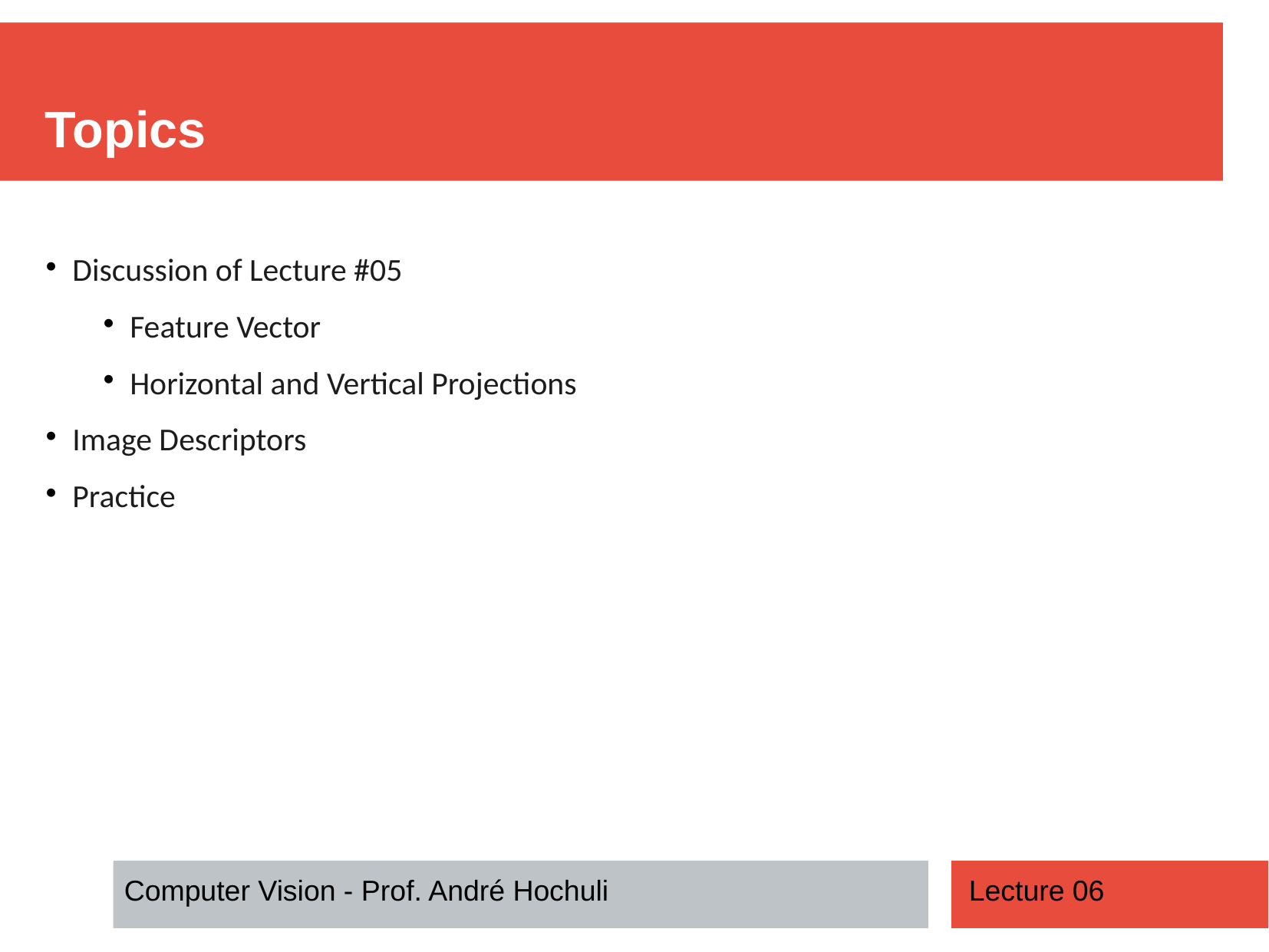

Topics
Discussion of Lecture #05
Feature Vector
Horizontal and Vertical Projections
Image Descriptors
Practice
Computer Vision - Prof. André Hochuli
Lecture 06